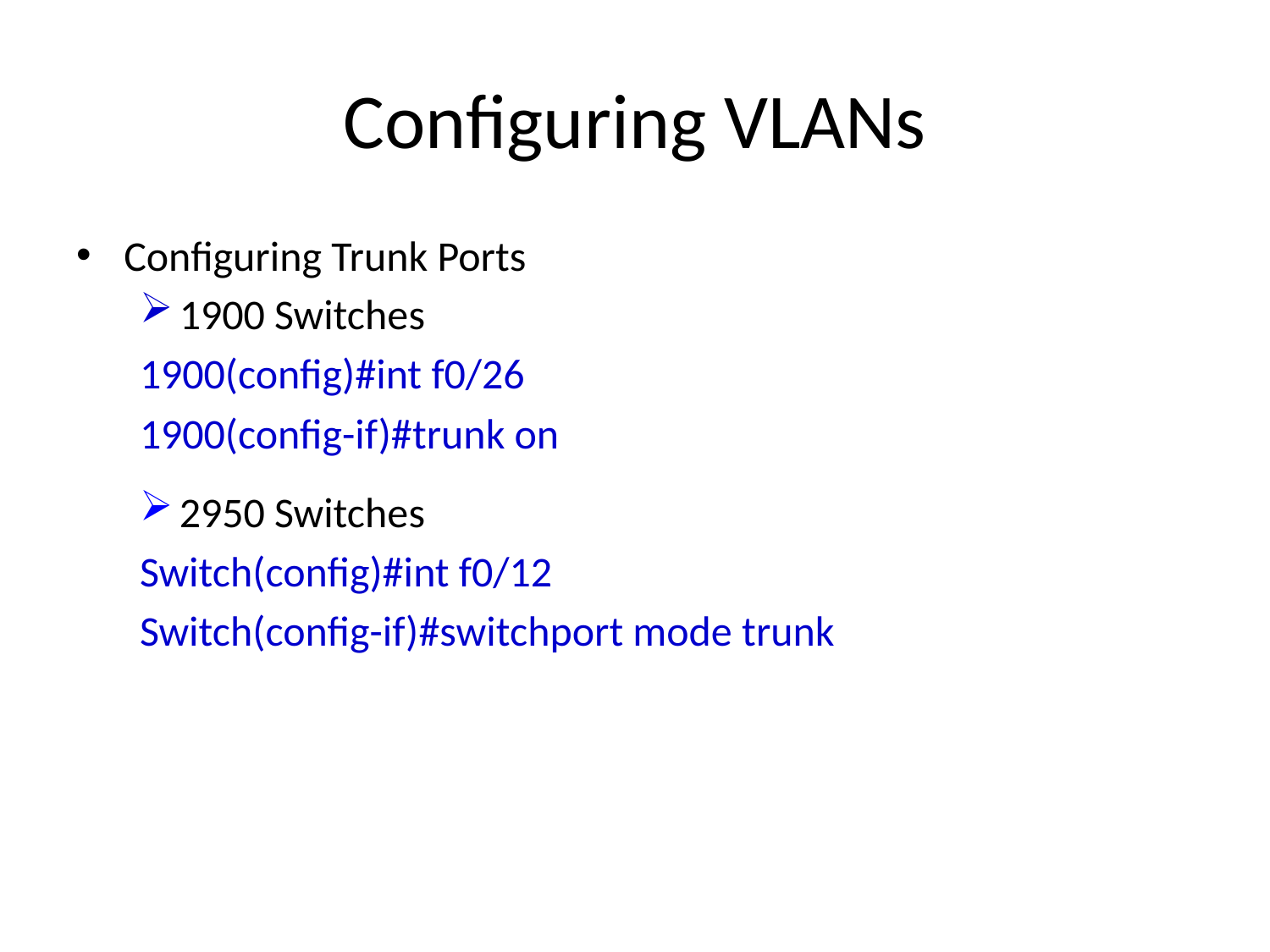

# Configuring VLANs
Configuring Trunk Ports
1900 Switches
1900(config)#int f0/26
1900(config-if)#trunk on

2950 Switches
Switch(config)#int f0/12
Switch(config-if)#switchport mode trunk